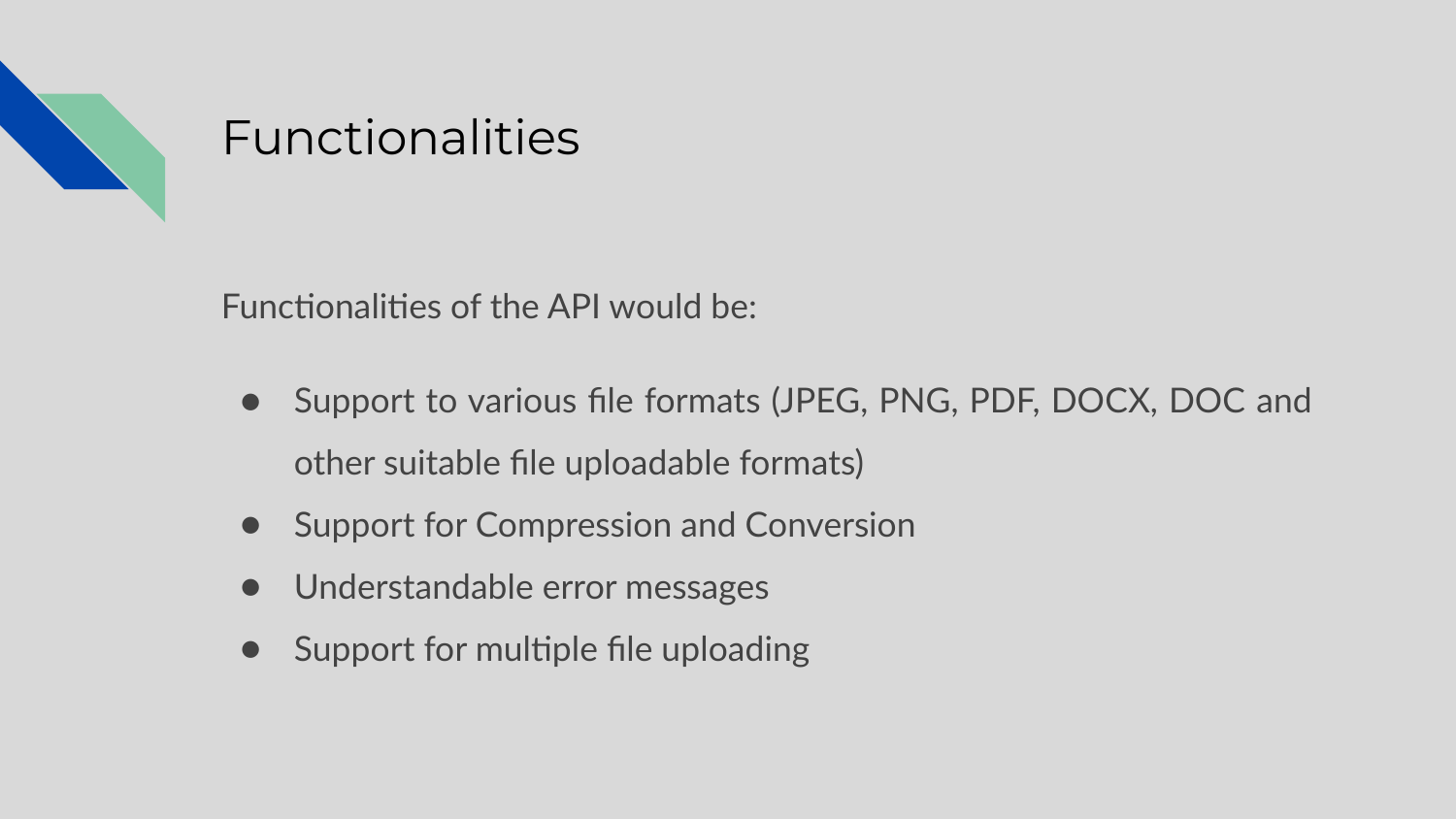

# Functionalities
Functionalities of the API would be:
Support to various file formats (JPEG, PNG, PDF, DOCX, DOC and other suitable file uploadable formats)
Support for Compression and Conversion
Understandable error messages
Support for multiple file uploading